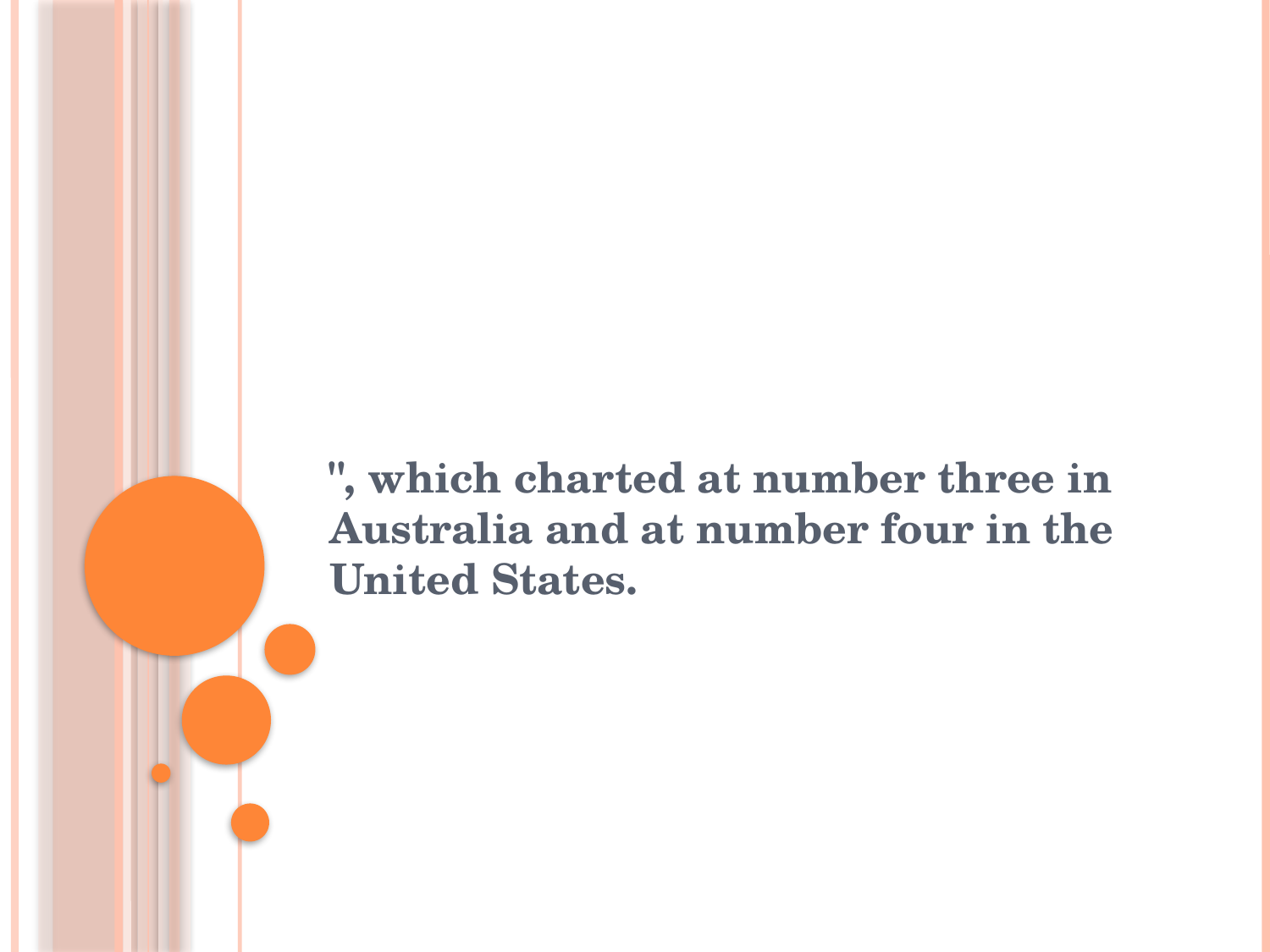

#
", which charted at number three in Australia and at number four in the United States.